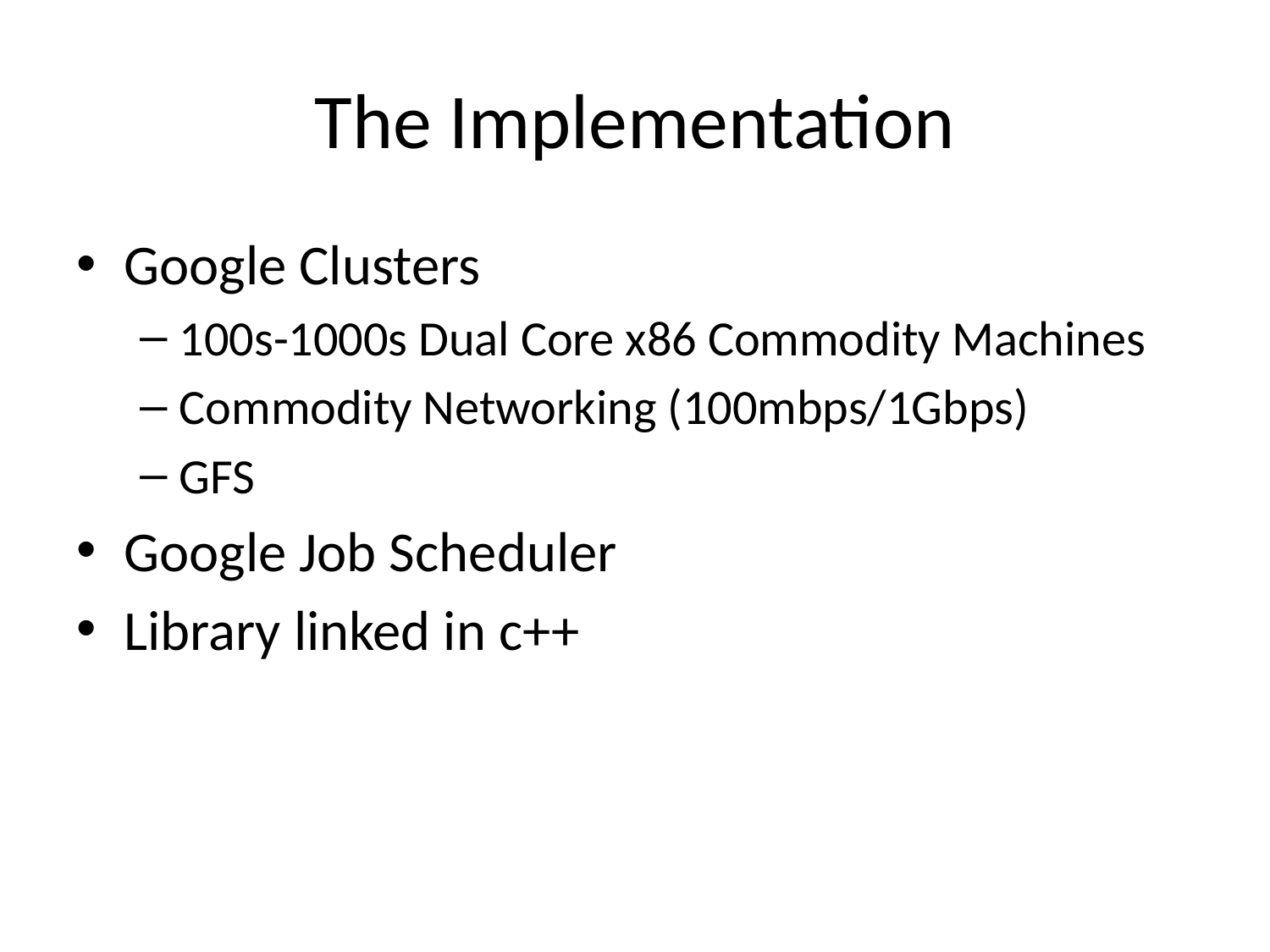

# The Implementation
Google Clusters
100s-1000s Dual Core x86 Commodity Machines
Commodity Networking (100mbps/1Gbps)
GFS
Google Job Scheduler
Library linked in c++